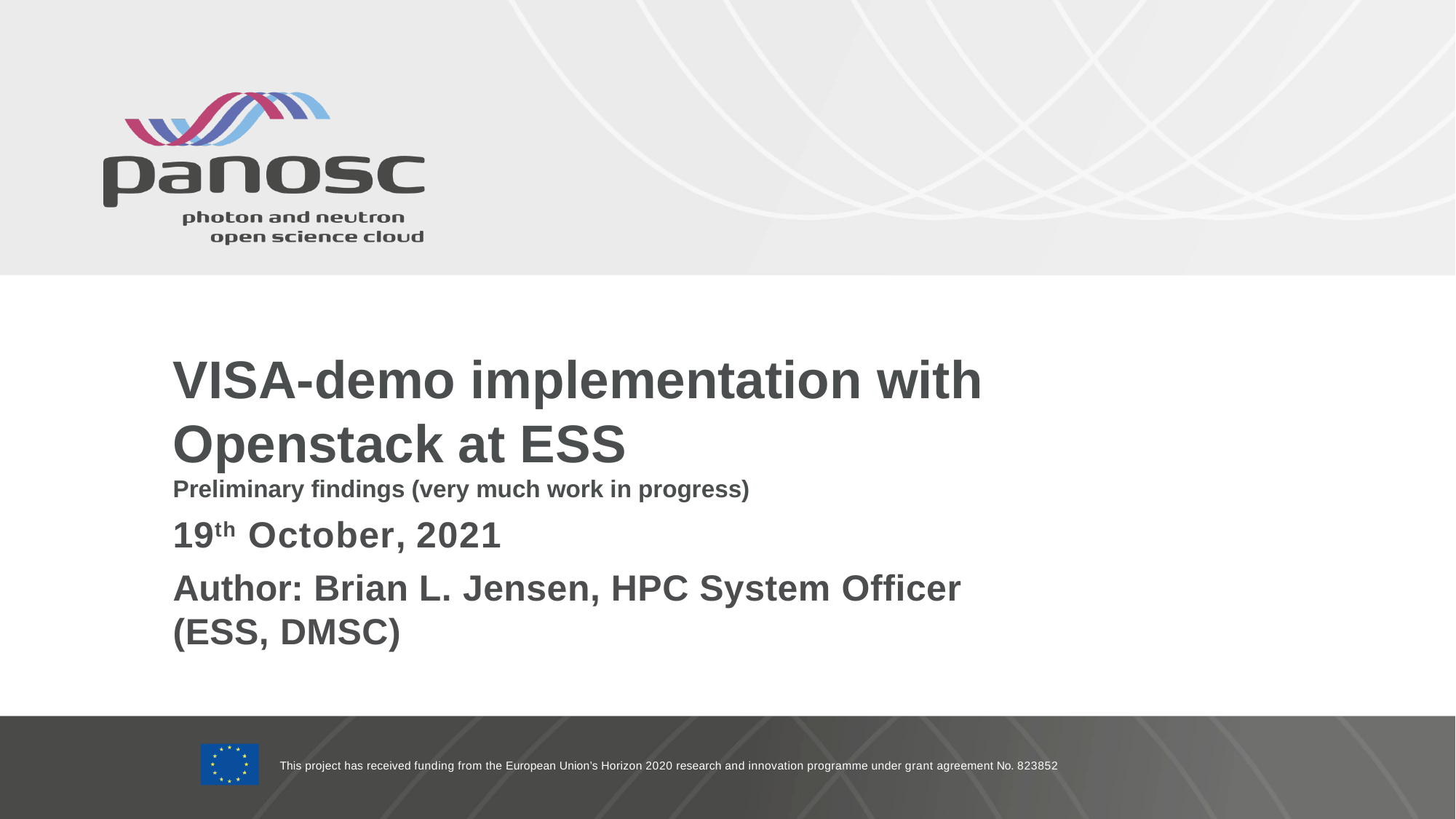

# VISA-demo implementation with Openstack at ESS Preliminary findings (very much work in progress)
19th October, 2021
Author: Brian L. Jensen, HPC System Officer (ESS, DMSC)